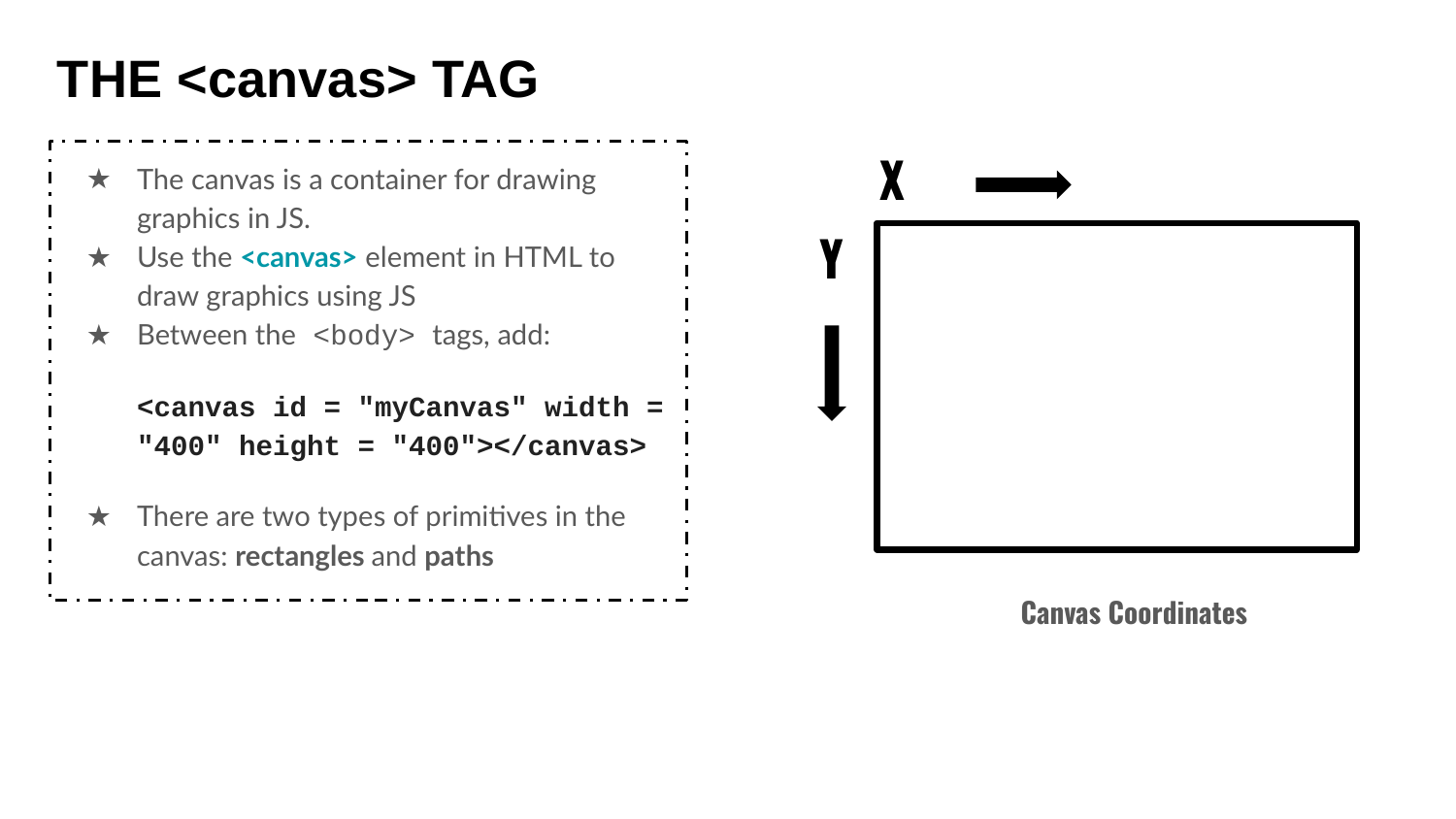

# THE <canvas> TAG
X

Y

Canvas Coordinates
The canvas is a container for drawing graphics in JS.
Use the <canvas> element in HTML to draw graphics using JS
Between the <body> tags, add:
<canvas id = "myCanvas" width = "400" height = "400"></canvas>
There are two types of primitives in the canvas: rectangles and paths